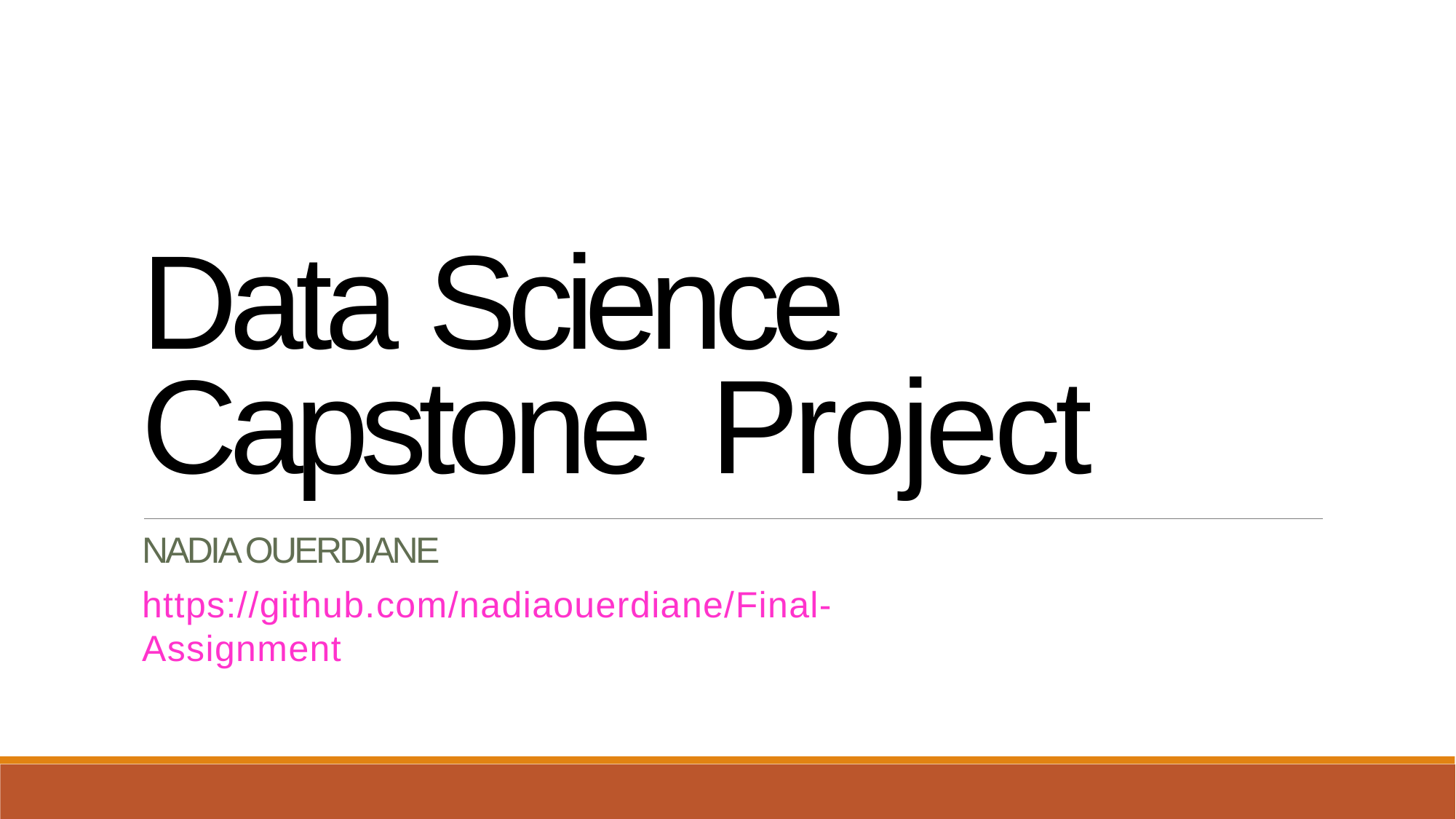

Data Science Capstone  Project
NADIA OUERDIANE
https://github.com/nadiaouerdiane/Final-Assignment